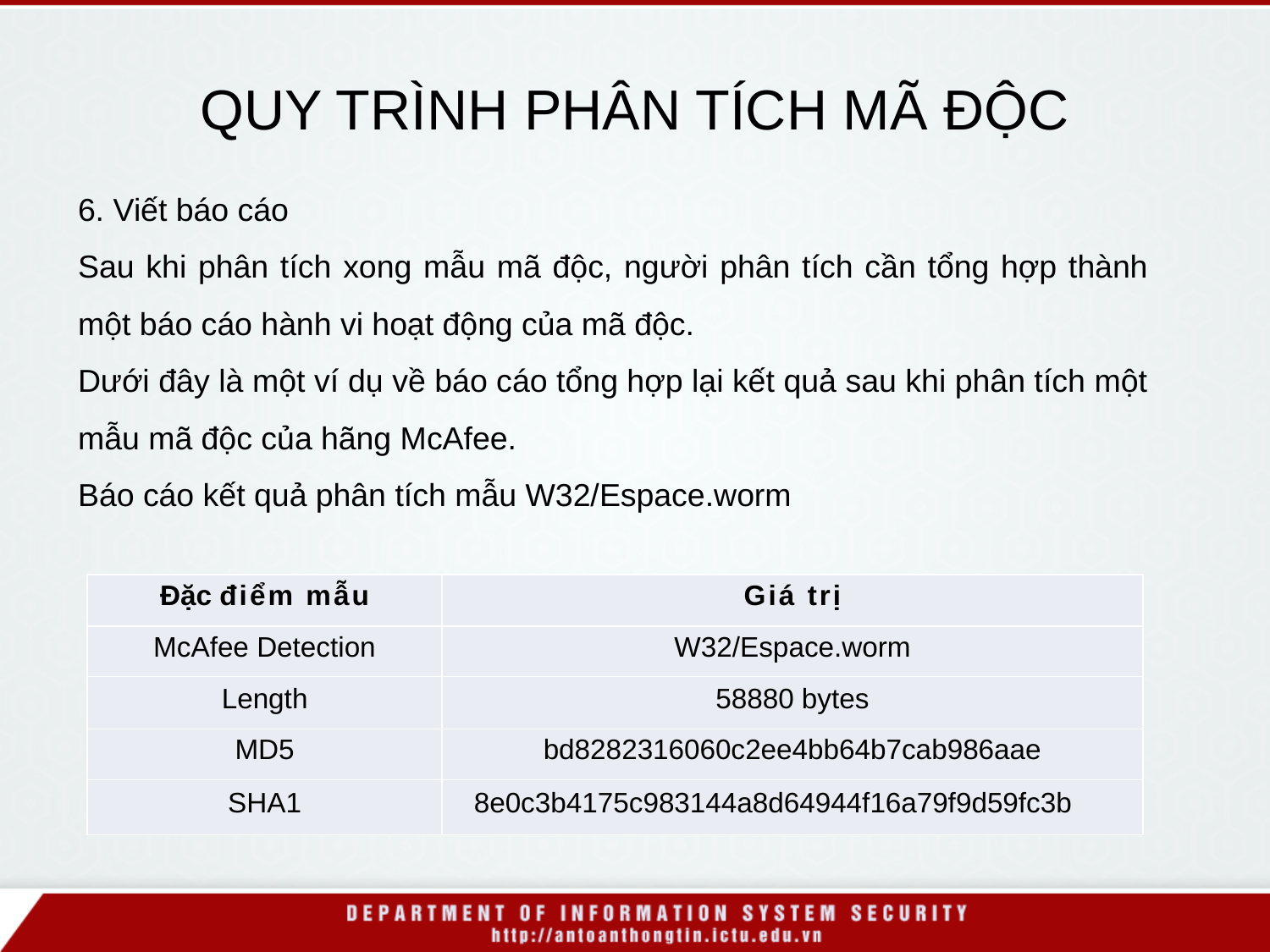

QUY TRÌNH PHÂN TÍCH MÃ ĐỘC
6. Viết báo cáo
Sau khi phân tích xong mẫu mã độc, người phân tích cần tổng hợp thành một báo cáo hành vi hoạt động của mã độc.
Dưới đây là một ví dụ về báo cáo tổng hợp lại kết quả sau khi phân tích một mẫu mã độc của hãng McAfee.
Báo cáo kết quả phân tích mẫu W32/Espace.worm

| Đặc điểm mẫu | Giá trị |
| --- | --- |
| McAfee Detection | W32/Espace.worm |
| Length | 58880 bytes |
| MD5 | bd8282316060c2ee4bb64b7cab986aae |
| SHA1 | 8e0c3b4175c983144a8d64944f16a79f9d59fc3b |